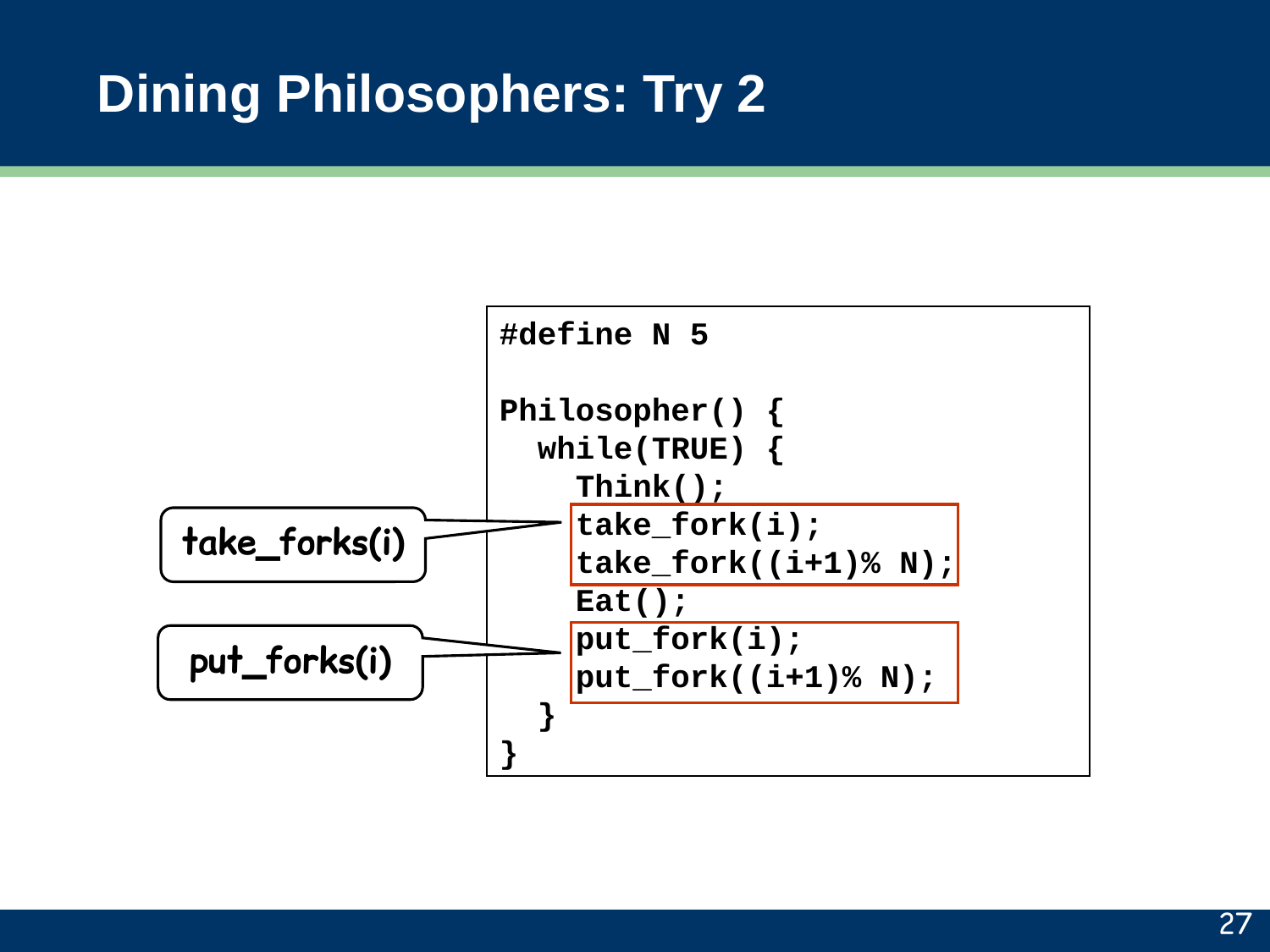

# Dining Philosophers: Try 2
#define N 5

Philosopher() {
  while(TRUE) {
    Think();
    take_fork(i);
    take_fork((i+1)% N);
    Eat();
    put_fork(i);
    put_fork((i+1)% N);
  }
}

take_forks(i)

put_forks(i)
27